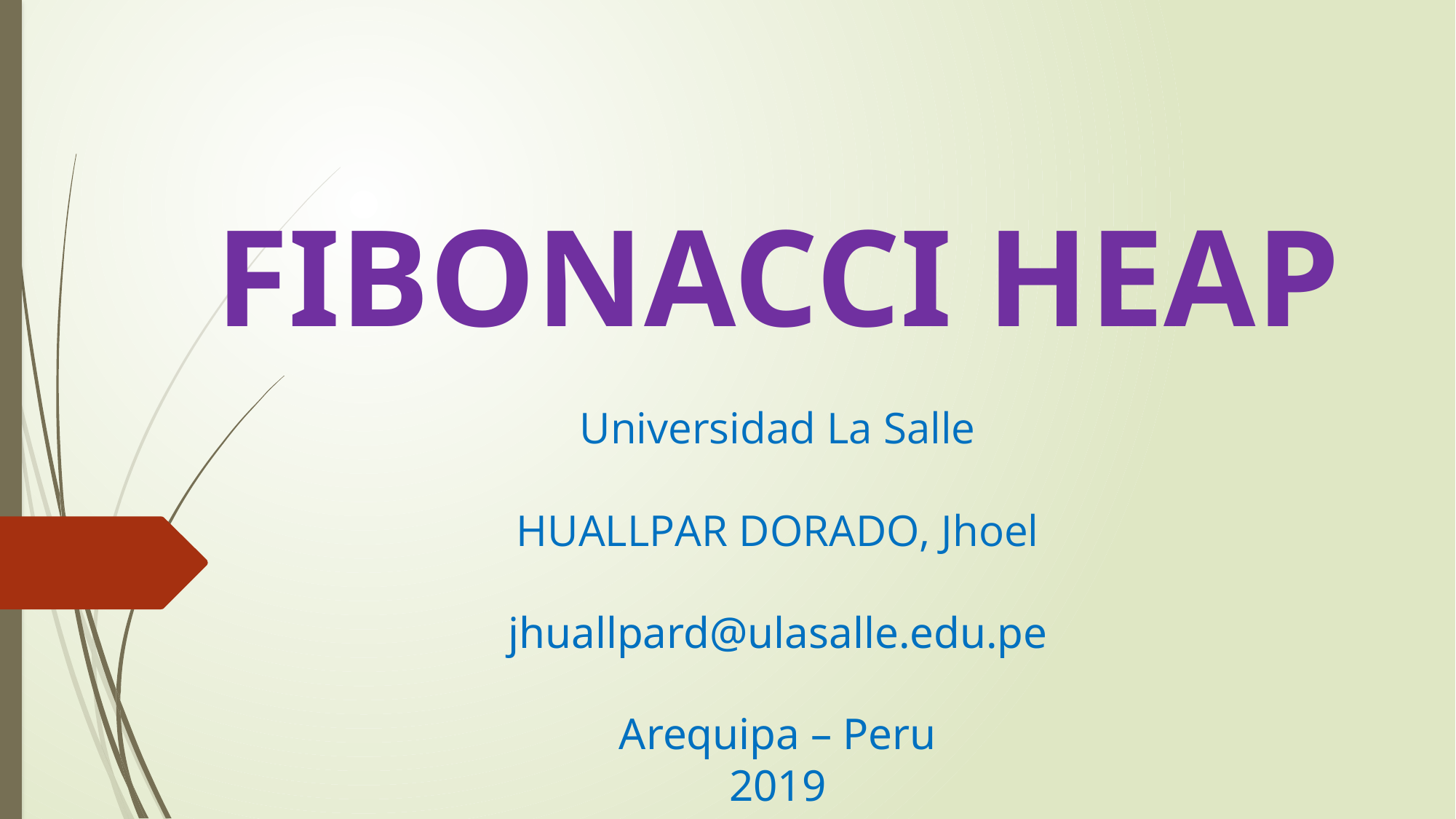

FIBONACCI HEAP
Universidad La Salle

HUALLPAR DORADO, Jhoel

jhuallpard@ulasalle.edu.pe

Arequipa – Peru
2019